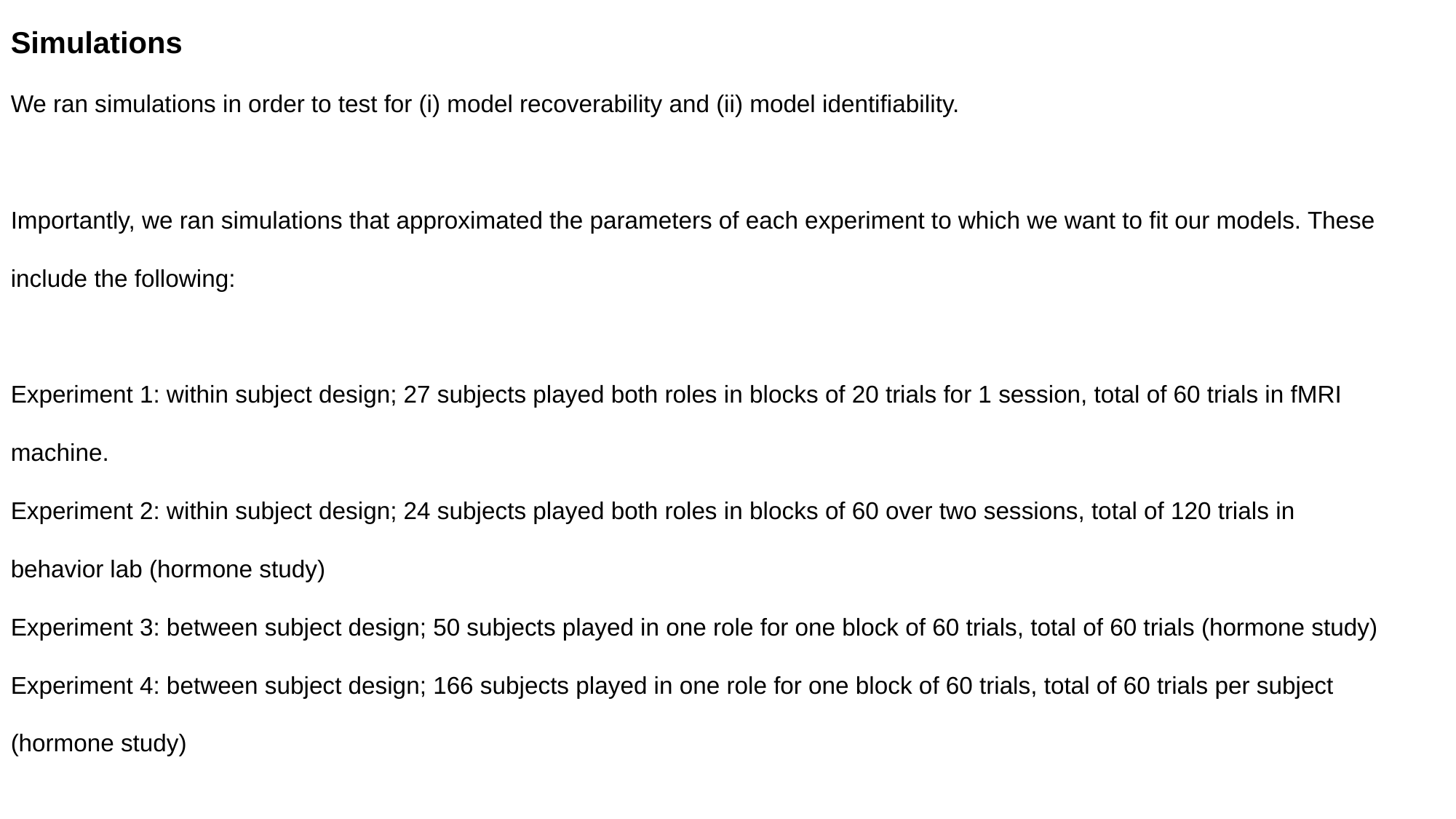

Simulations
We ran simulations in order to test for (i) model recoverability and (ii) model identifiability.

Importantly, we ran simulations that approximated the parameters of each experiment to which we want to fit our models. These include the following:

Experiment 1: within subject design; 27 subjects played both roles in blocks of 20 trials for 1 session, total of 60 trials in fMRI machine.
Experiment 2: within subject design; 24 subjects played both roles in blocks of 60 over two sessions, total of 120 trials in behavior lab (hormone study)
Experiment 3: between subject design; 50 subjects played in one role for one block of 60 trials, total of 60 trials (hormone study)
Experiment 4: between subject design; 166 subjects played in one role for one block of 60 trials, total of 60 trials per subject (hormone study)